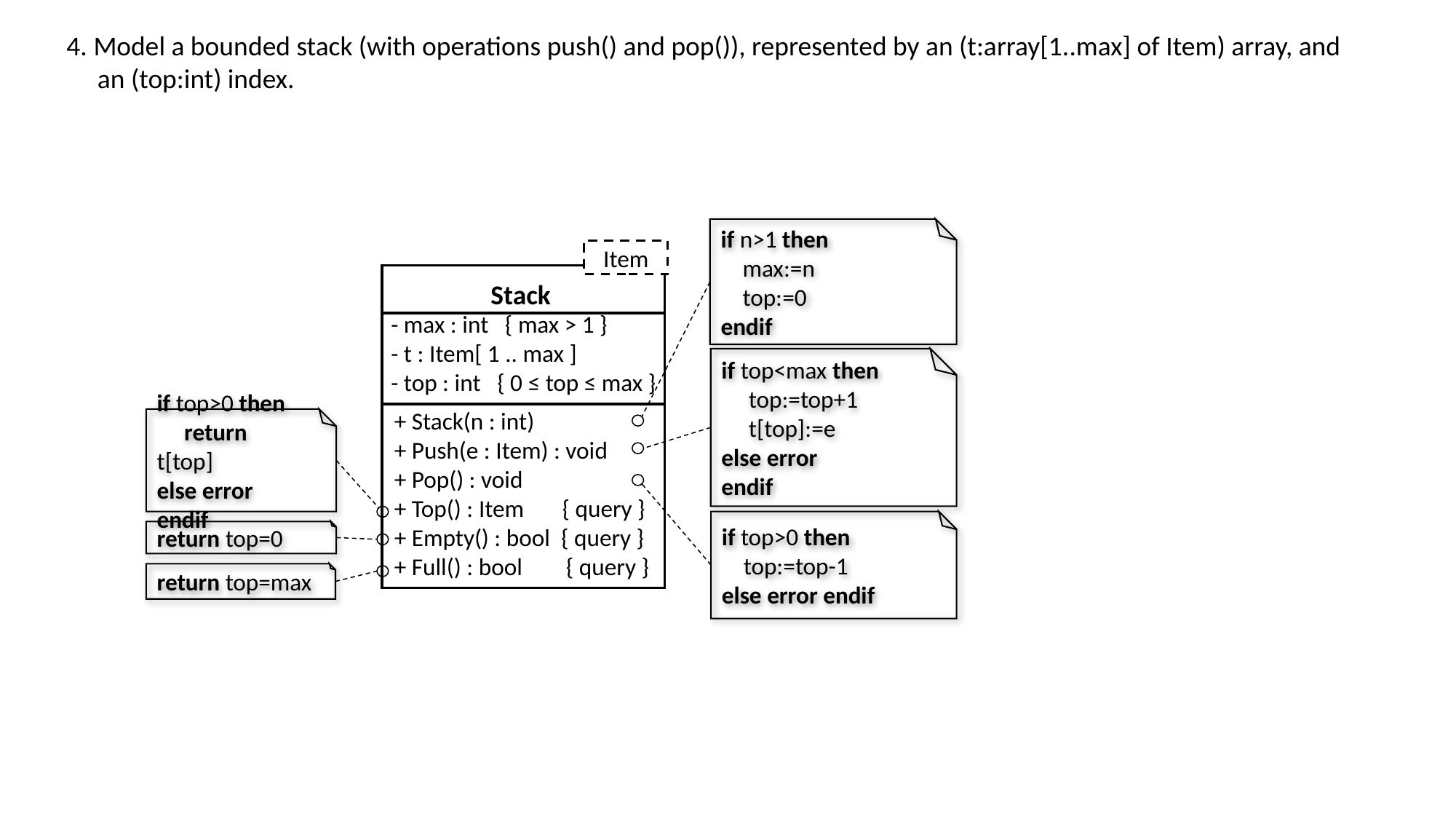

4. Model a bounded stack (with operations push() and pop()), represented by an (t:array[1..max] of Item) array, and
     an (top:int) index.
if n>1 then
    max:=n
    top:=0
endif
Item

Stack
- max : int   { max > 1 }
- t : Item[ 1 .. max ]
- top : int   { 0 ≤ top ≤ max }
if top<max then
     top:=top+1
     t[top]:=e
else error
endif

if top>0 then
     return t[top]
else error endif
+ Stack(n : int)
+ Push(e : Item) : void
+ Pop() : void
+ Top() : Item       { query }
+ Empty() : bool  { query }
+ Full() : bool        { query }

if top>0 then
    top:=top-1
else error endif
return top=0

return top=max